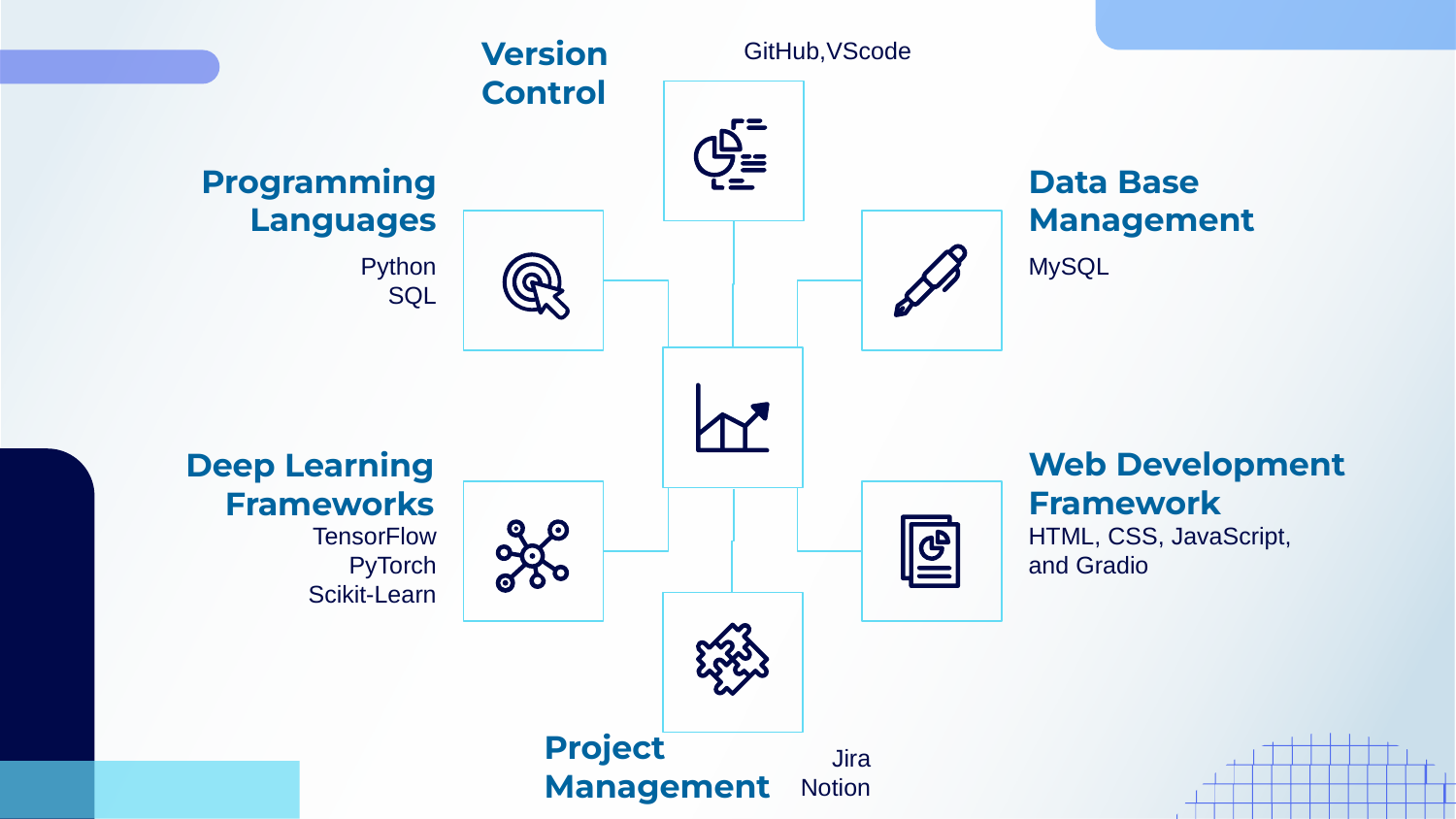

GitHub,VScode
Version Control

Programming Languages
Data Base Management

MySQL

Web Development Framework

HTML, CSS, JavaScript, and Gradio

Python
SQL
Deep Learning Frameworks
TensorFlow
PyTorch
Scikit-Learn

Project Management

Jira
Notion